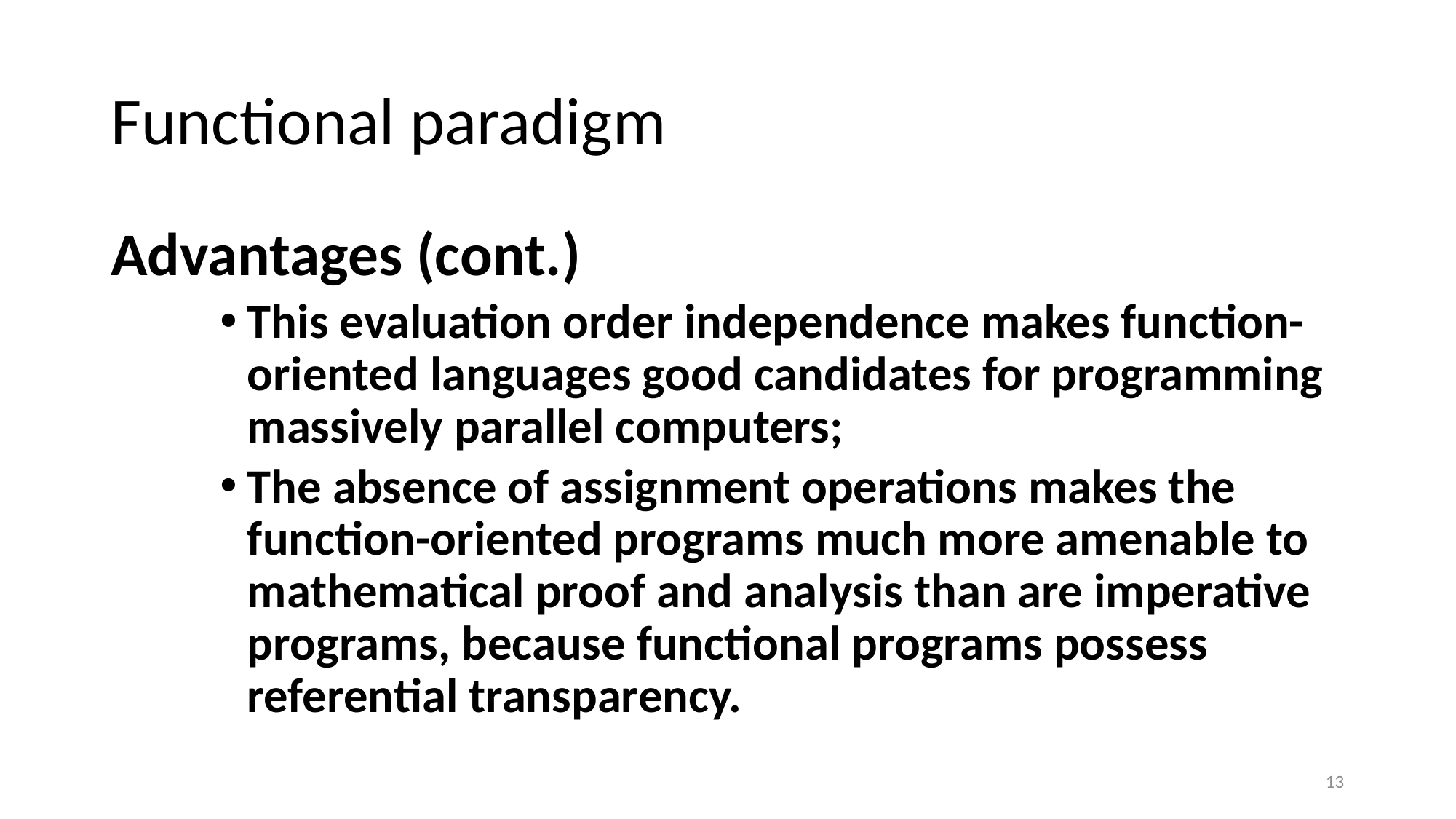

# Functional paradigm
Advantages (cont.)
This evaluation order independence makes function-oriented languages good candidates for programming massively parallel computers;
The absence of assignment operations makes the function-oriented programs much more amenable to mathematical proof and analysis than are imperative programs, because functional programs possess referential transparency.
13